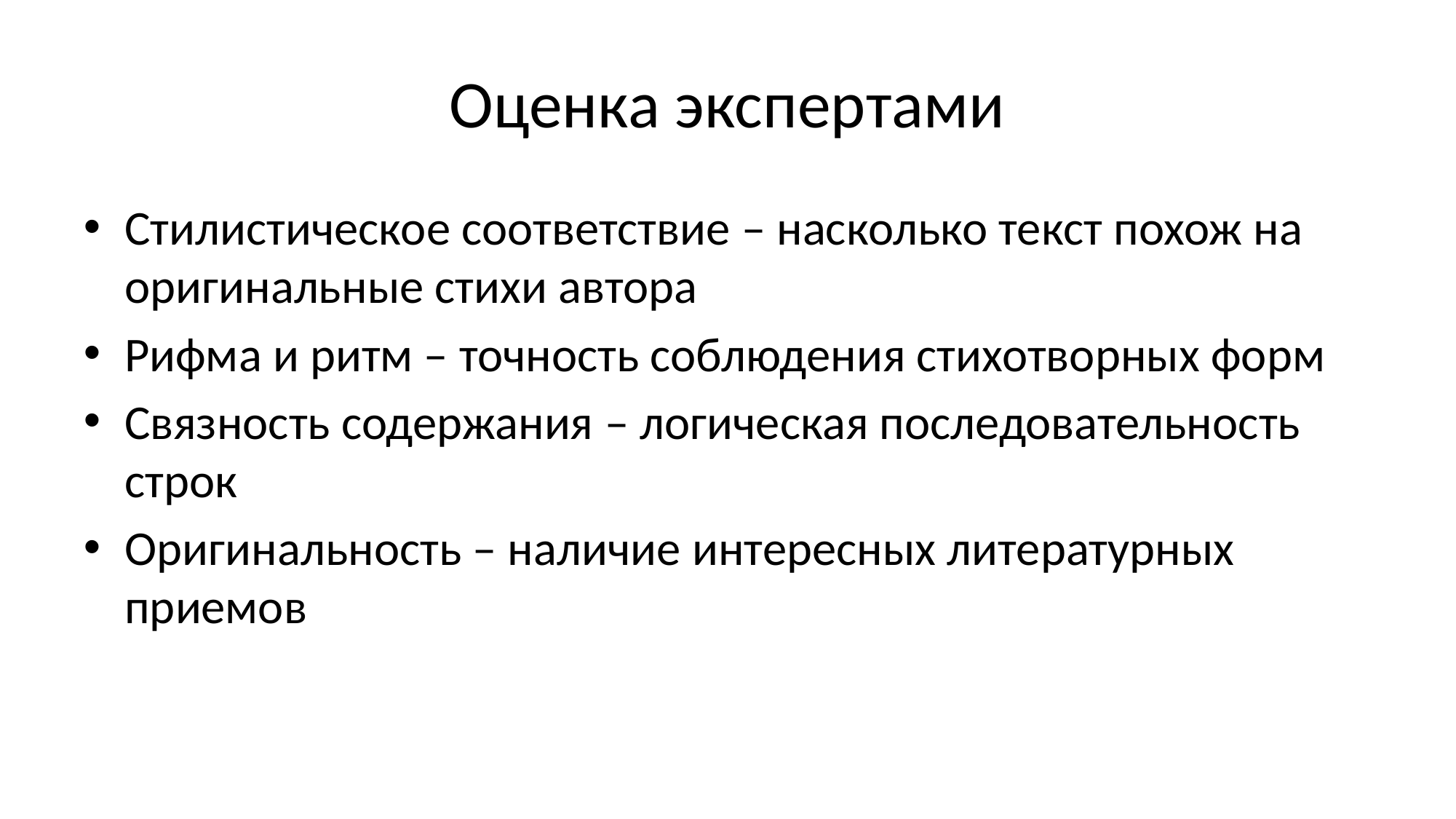

# Оценка экспертами
Стилистическое соответствие – насколько текст похож на оригинальные стихи автора
Рифма и ритм – точность соблюдения стихотворных форм
Связность содержания – логическая последовательность строк
Оригинальность – наличие интересных литературных приемов